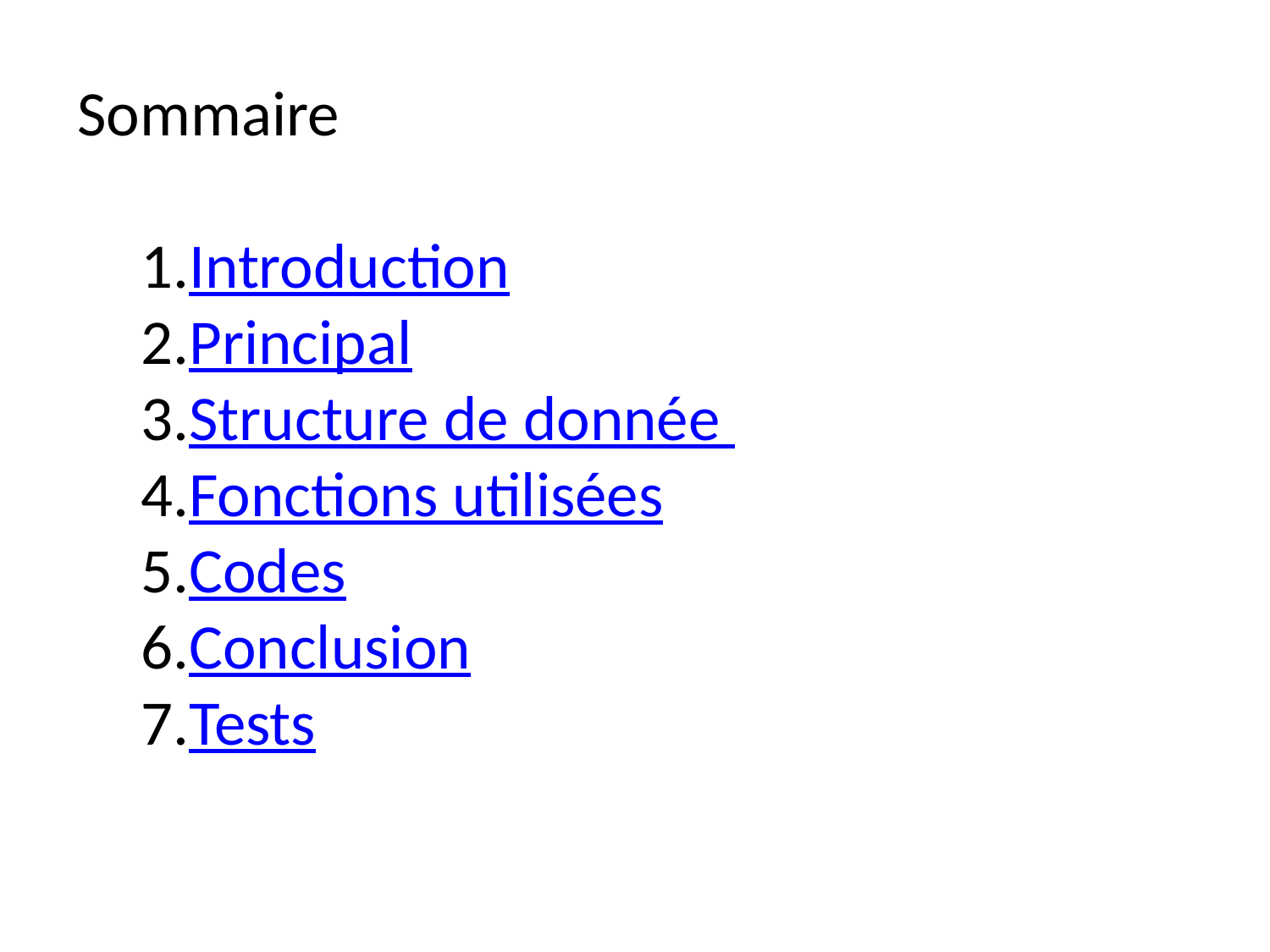

Sommaire

Introduction
Principal
Structure de donnée
Fonctions utilisées
Codes
Conclusion
Tests